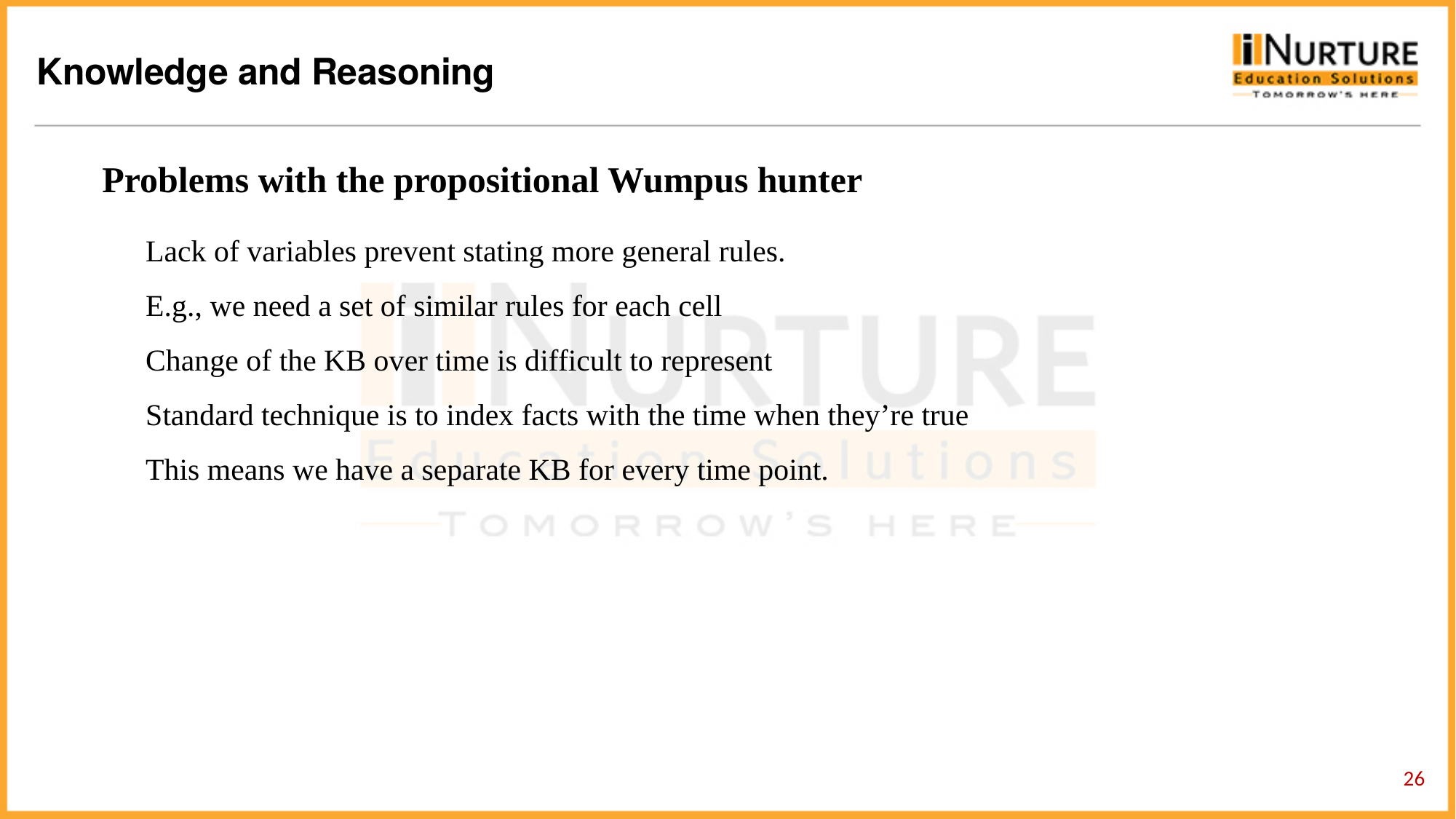

Problems with the propositional Wumpus hunter
Lack of variables prevent stating more general rules.
E.g., we need a set of similar rules for each cell
Change of the KB over time is difficult to represent
Standard technique is to index facts with the time when they’re true
This means we have a separate KB for every time point.